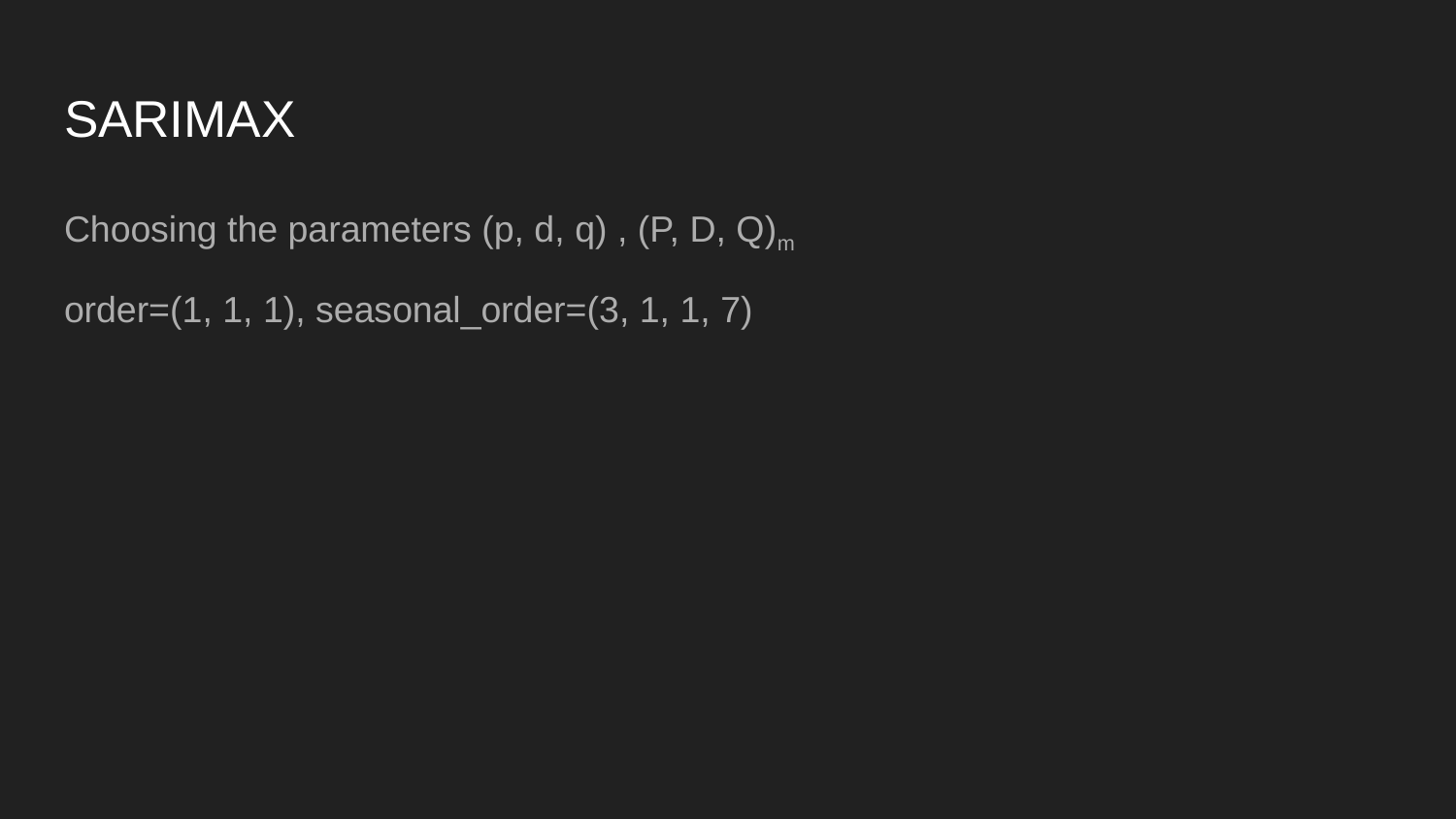

# SARIMAX
Choosing the parameters (p, d, q) , (P, D, Q)m
order=(1, 1, 1), seasonal_order=(3, 1, 1, 7)